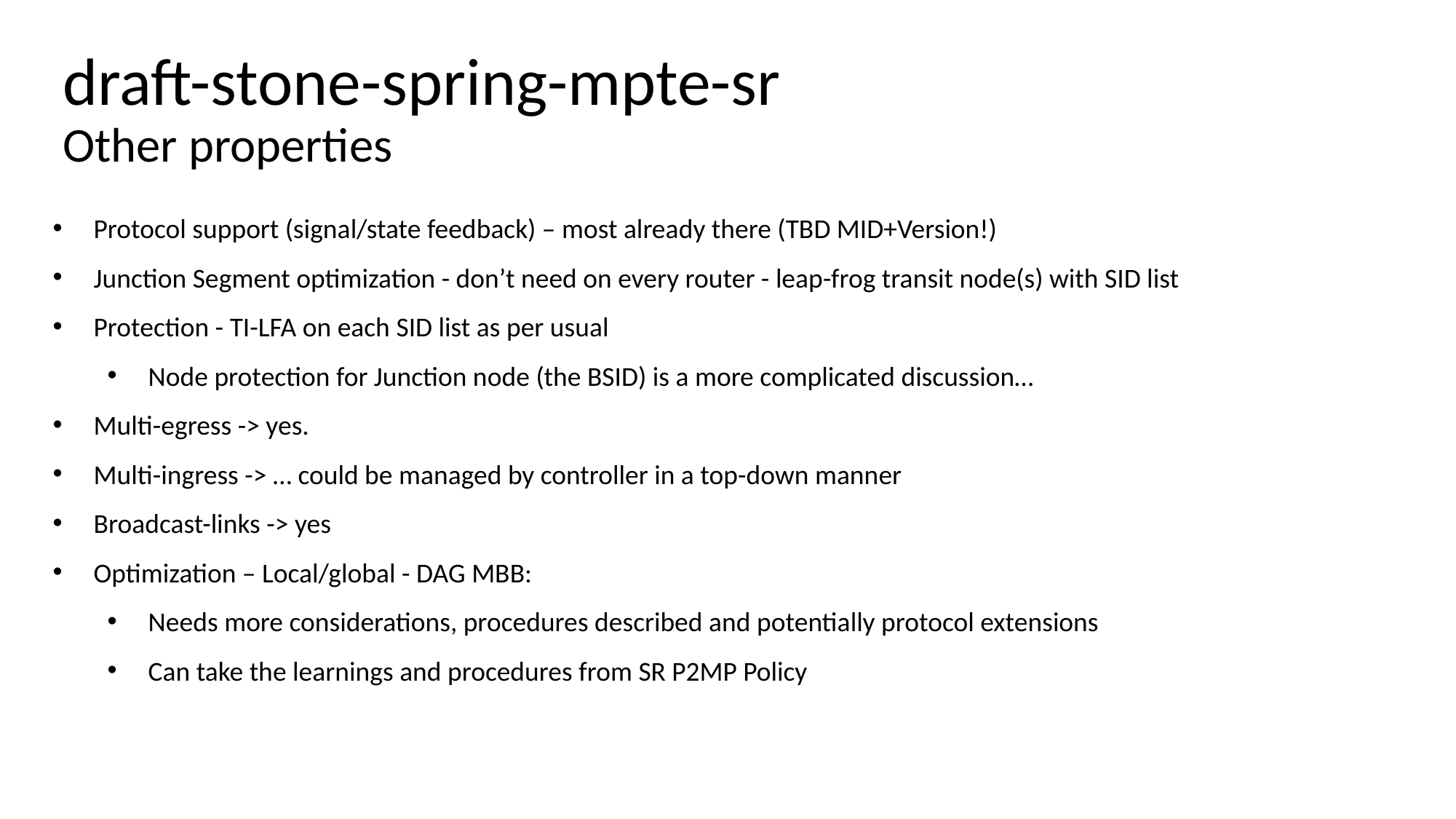

# draft-stone-spring-mpte-sr Other properties
Protocol support (signal/state feedback) – most already there (TBD MID+Version!)
Junction Segment optimization - don’t need on every router - leap-frog transit node(s) with SID list
Protection - TI-LFA on each SID list as per usual
Node protection for Junction node (the BSID) is a more complicated discussion…
Multi-egress -> yes.
Multi-ingress -> … could be managed by controller in a top-down manner
Broadcast-links -> yes
Optimization – Local/global - DAG MBB:
Needs more considerations, procedures described and potentially protocol extensions
Can take the learnings and procedures from SR P2MP Policy